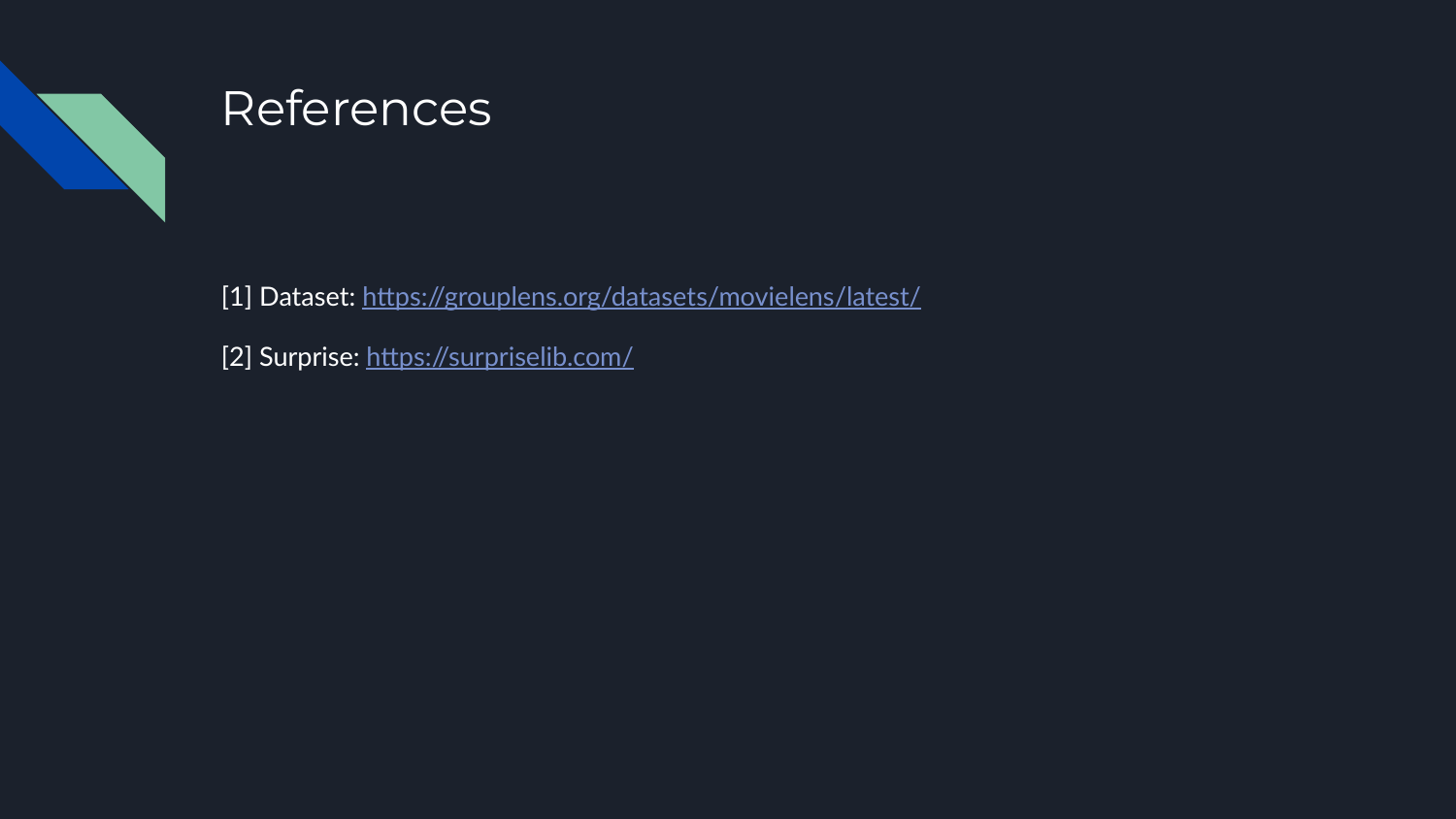

# References
[1] Dataset: https://grouplens.org/datasets/movielens/latest/
[2] Surprise: https://surpriselib.com/